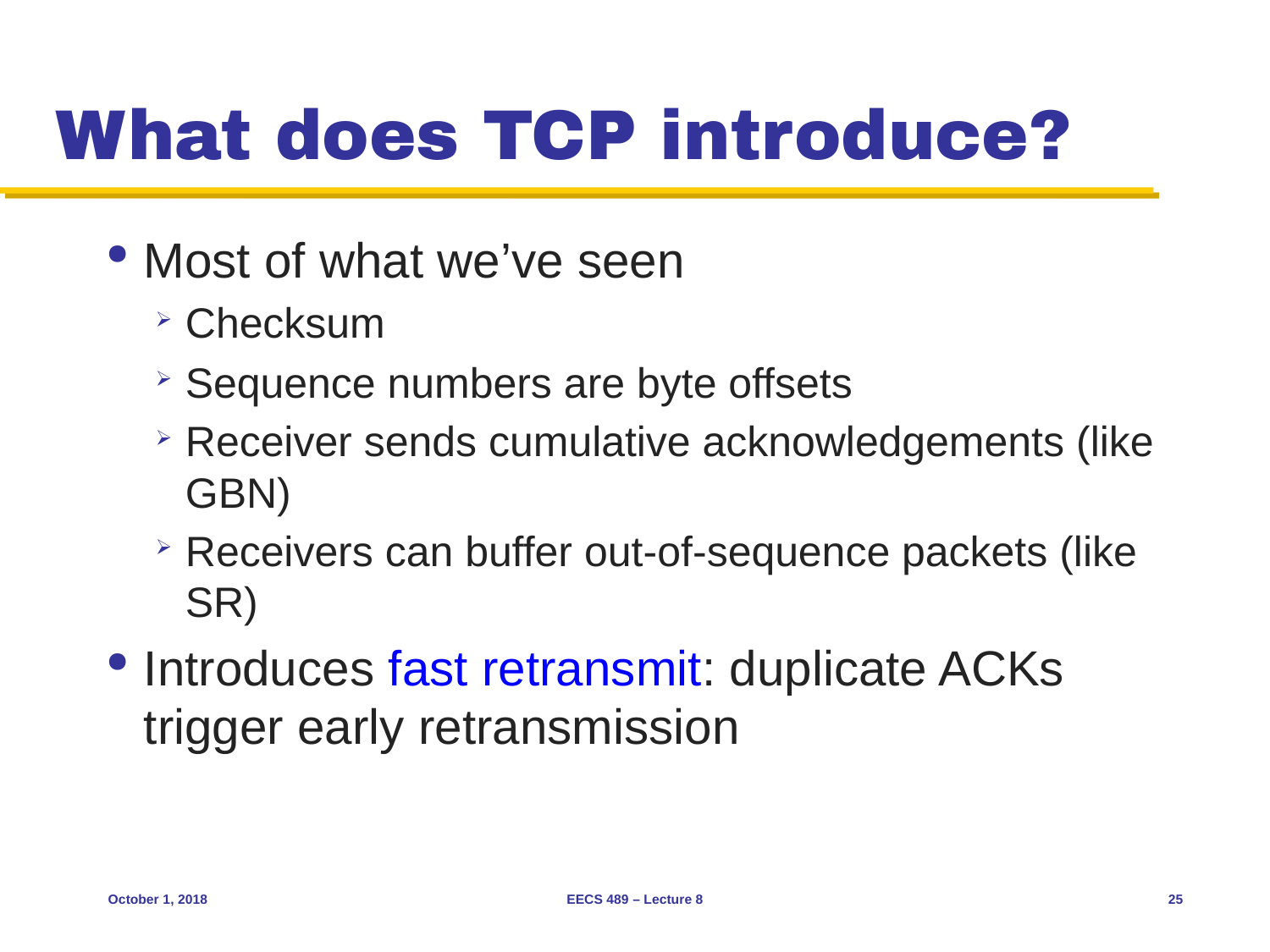

# What does TCP introduce?
Most of what we’ve seen
Checksum
Sequence numbers are byte offsets
Receiver sends cumulative acknowledgements (like GBN)
Receivers can buffer out-of-sequence packets (like SR)
Introduces fast retransmit: duplicate ACKs trigger early retransmission

October 1, 2018
EECS 489 – Lecture 8
25